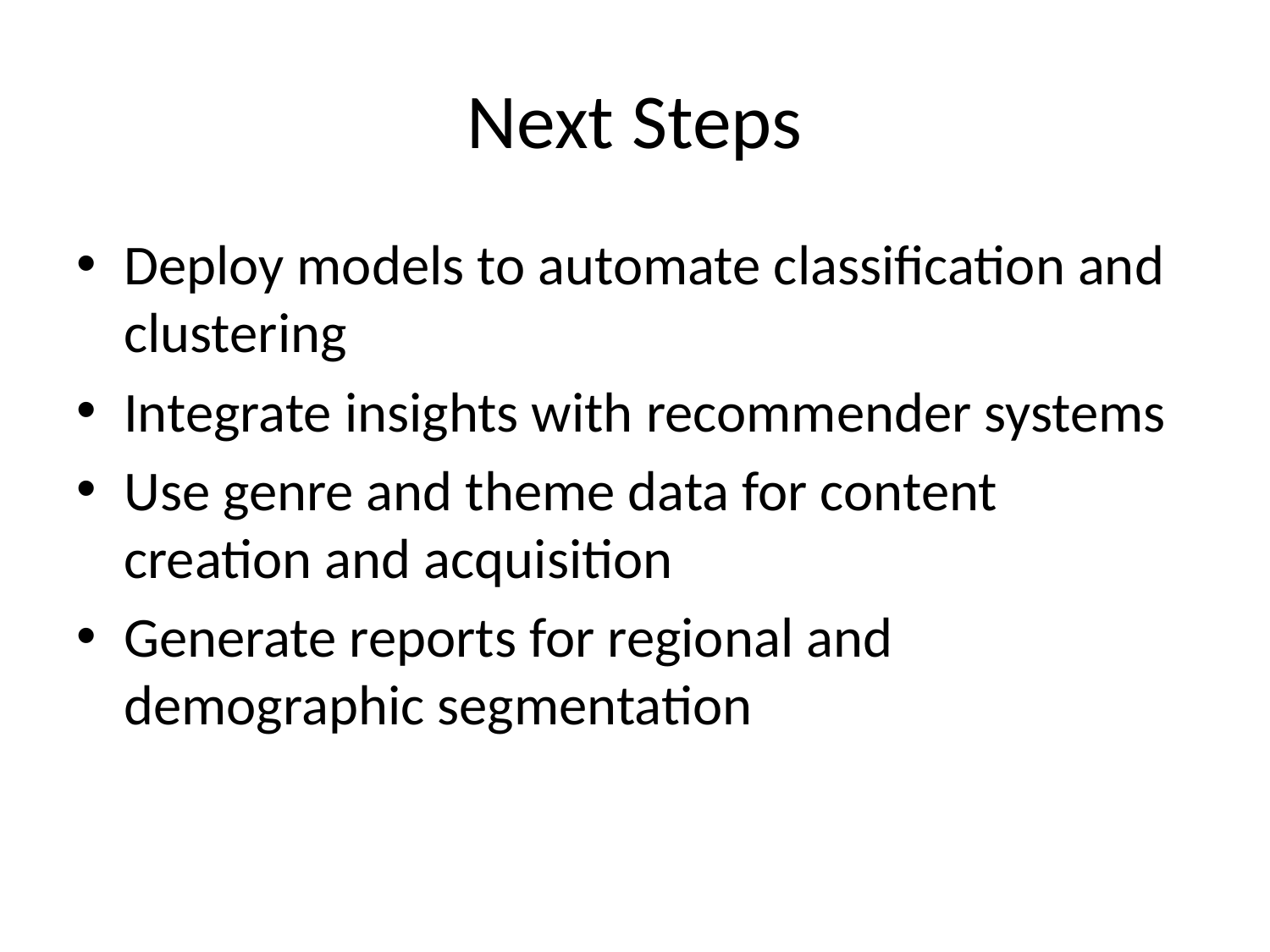

# Next Steps
Deploy models to automate classification and clustering
Integrate insights with recommender systems
Use genre and theme data for content creation and acquisition
Generate reports for regional and demographic segmentation